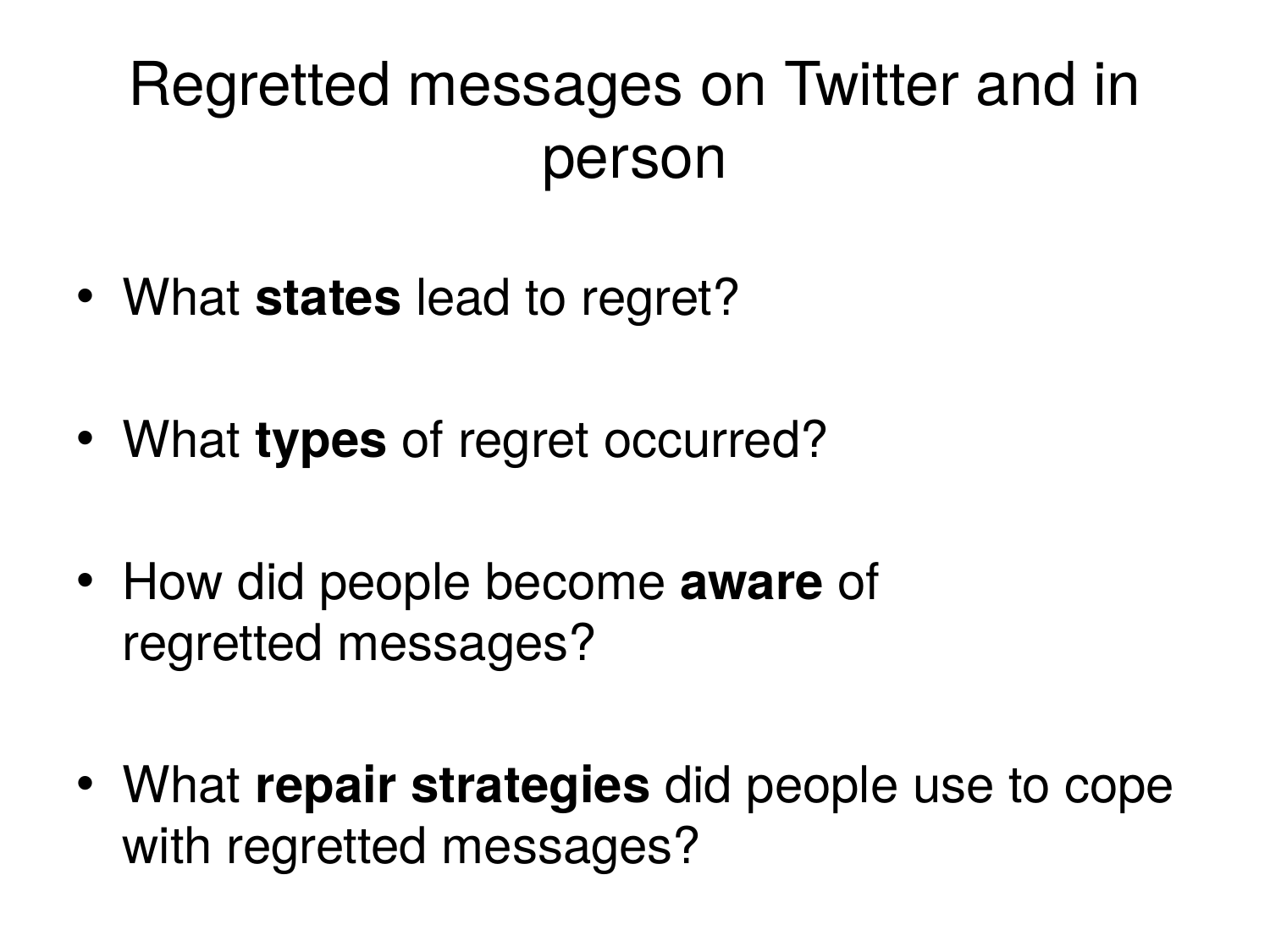

# Regretted messages on Twitter and in person
What states lead to regret?

What types of regret occurred?

How did people become aware of
regretted messages?

What repair strategies did people use to cope with regretted messages?